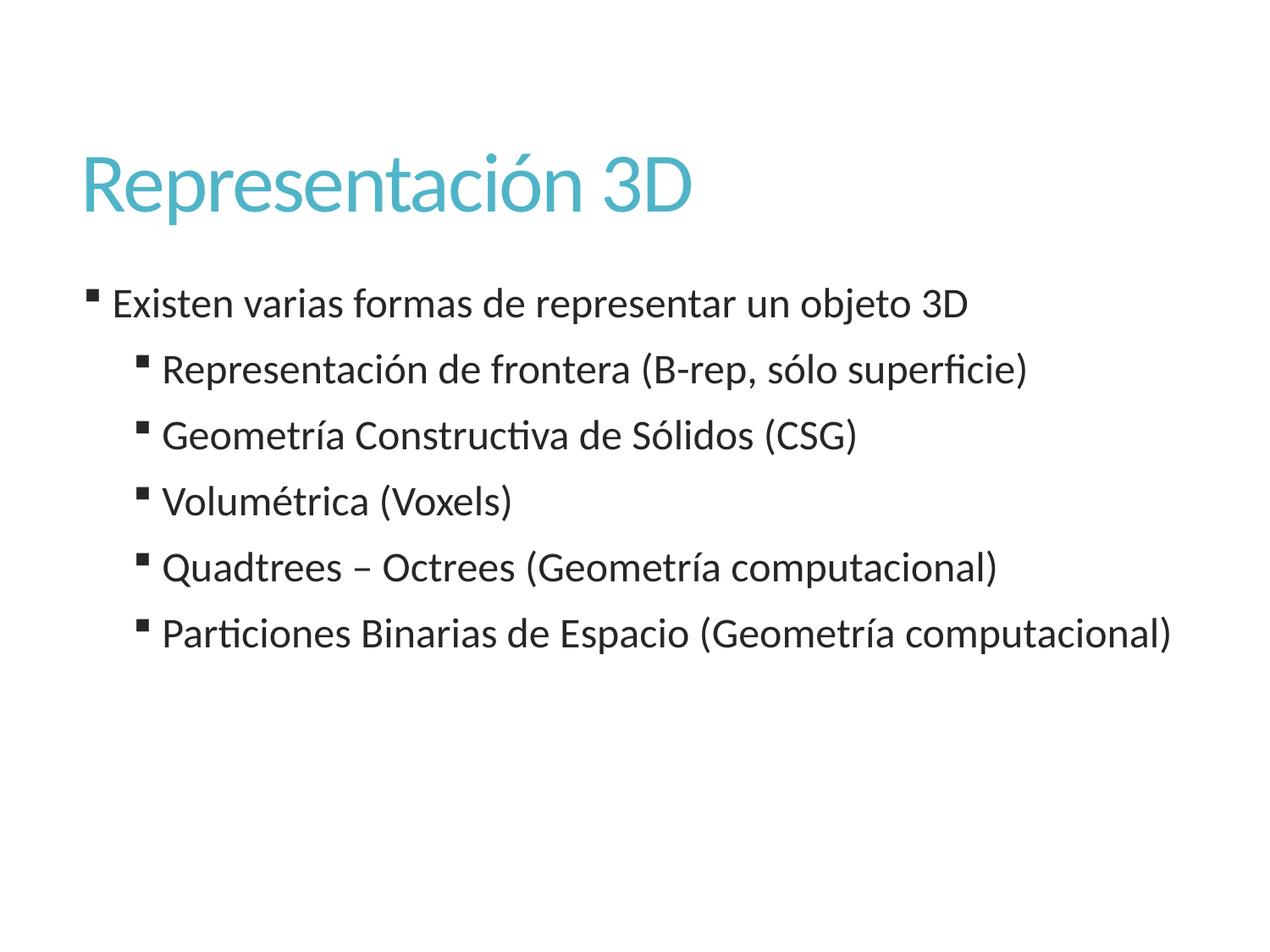

# Representación 3D
 Existen varias formas de representar un objeto 3D
 Representación de frontera (B-rep, sólo superficie)
 Geometría Constructiva de Sólidos (CSG)
 Volumétrica (Voxels)
 Quadtrees – Octrees (Geometría computacional)
 Particiones Binarias de Espacio (Geometría computacional)